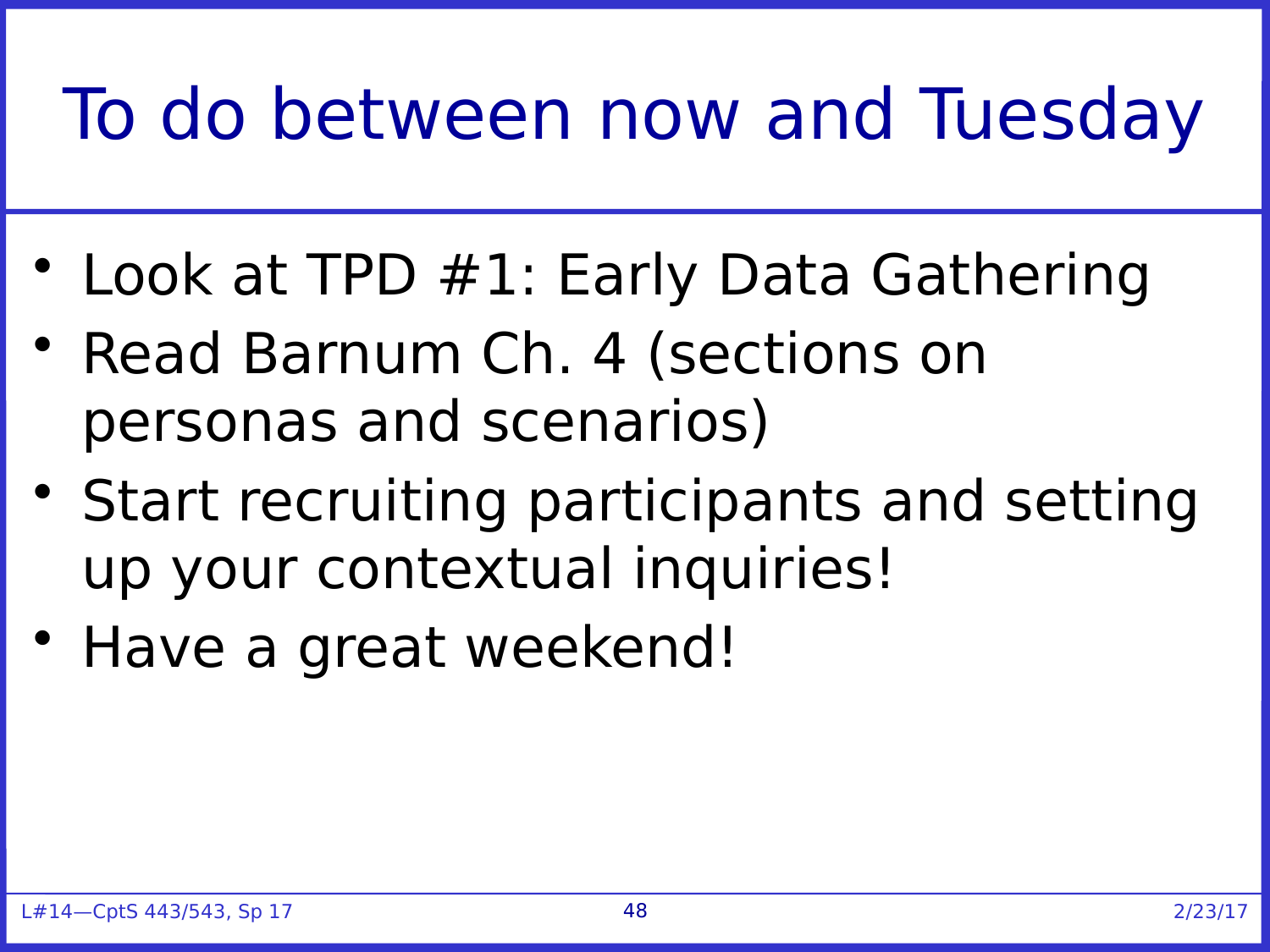

# To do between now and Tuesday
Look at TPD #1: Early Data Gathering
Read Barnum Ch. 4 (sections on personas and scenarios)
Start recruiting participants and setting up your contextual inquiries!
Have a great weekend!
48